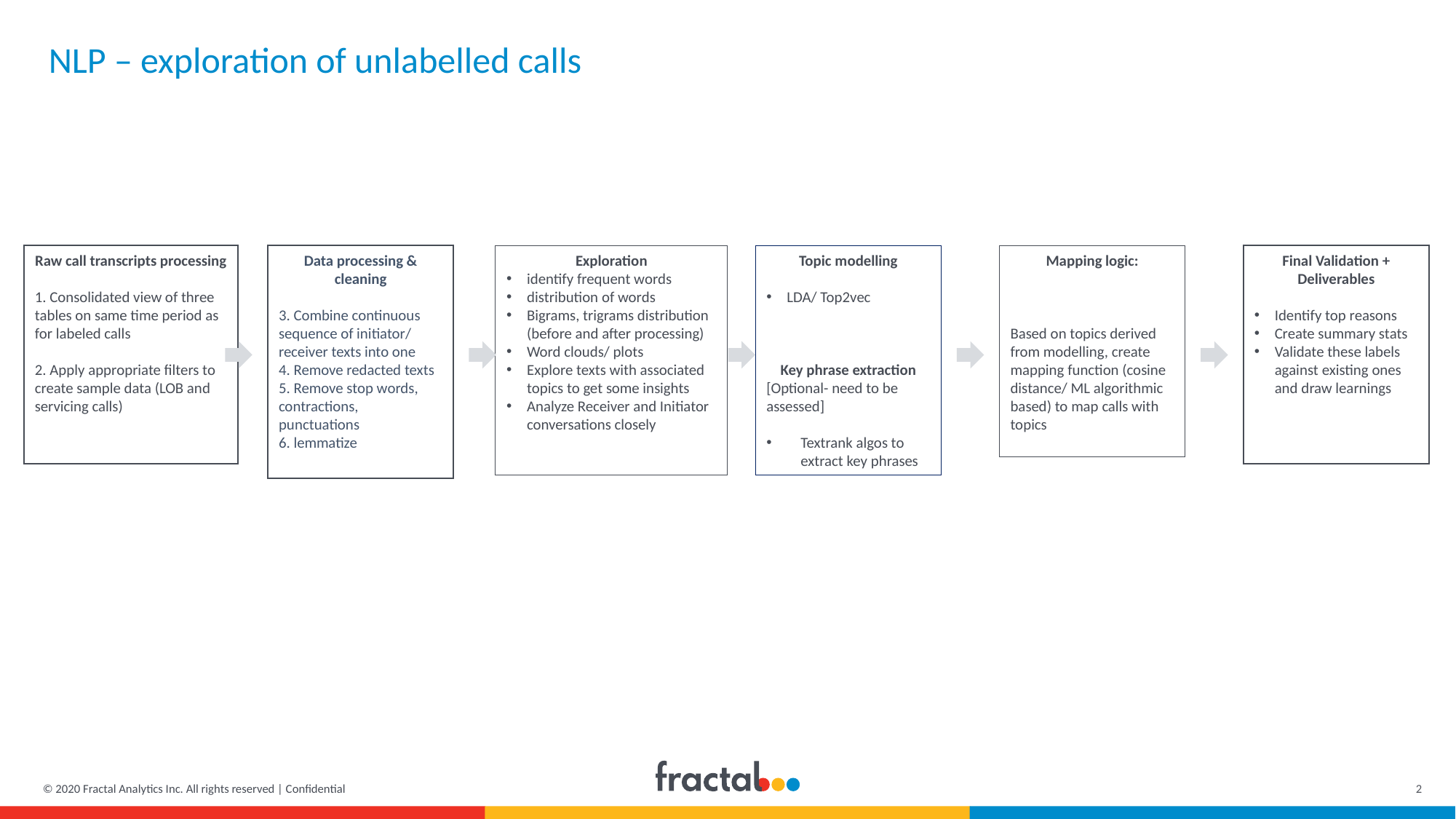

# NLP – exploration of unlabelled calls
Raw call transcripts processing

1. Consolidated view of three tables on same time period as for labeled calls

2. Apply appropriate filters to create sample data (LOB and servicing calls)

Data processing & cleaning

3. Combine continuous sequence of initiator/ receiver texts into one
4. Remove redacted texts
5. Remove stop words, contractions, punctuations
6. lemmatize

Exploration
identify frequent words
distribution of words
Bigrams, trigrams distribution (before and after processing)
Word clouds/ plots
Explore texts with associated topics to get some insights
Analyze Receiver and Initiator conversations closely

Topic modelling

LDA/ Top2vec

Key phrase extraction
[Optional- need to be assessed]

Textrank algos to extract key phrases
Mapping logic:

Based on topics derived from modelling, create mapping function (cosine distance/ ML algorithmic based) to map calls with topics

Final Validation + Deliverables

Identify top reasons
Create summary stats
Validate these labels against existing ones and draw learnings